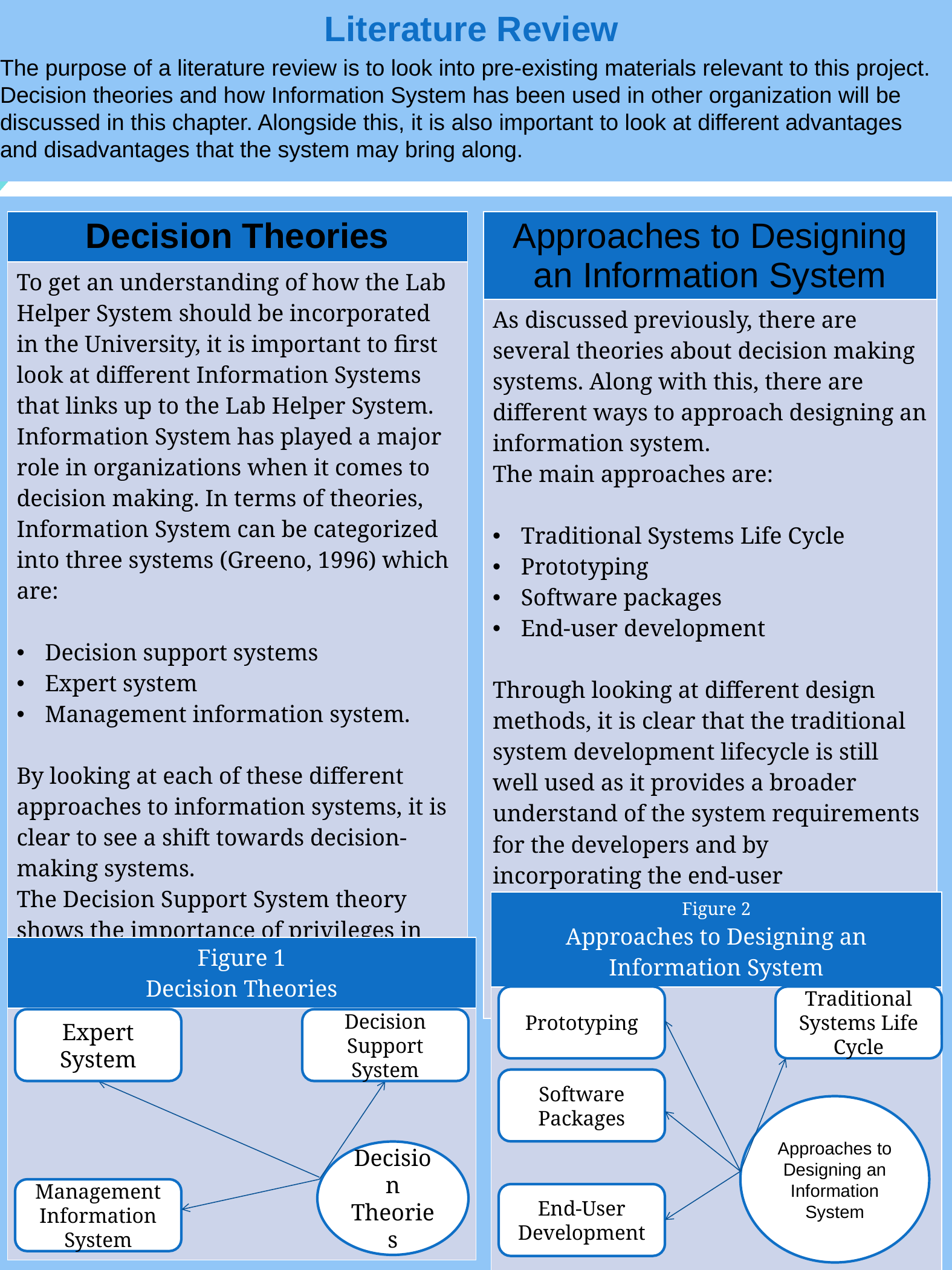

Literature Review
The purpose of a literature review is to look into pre-existing materials relevant to this project. Decision theories and how Information System has been used in other organization will be discussed in this chapter. Alongside this, it is also important to look at different advantages and disadvantages that the system may bring along.

| Decision Theories |
| --- |
| To get an understanding of how the Lab Helper System should be incorporated in the University, it is important to first look at different Information Systems that links up to the Lab Helper System. Information System has played a major role in organizations when it comes to decision making. In terms of theories, Information System can be categorized into three systems (Greeno, 1996) which are: Decision support systems Expert system Management information system. By looking at each of these different approaches to information systems, it is clear to see a shift towards decision-making systems. The Decision Support System theory shows the importance of privileges in the system. Each of these different theories led to different approaches to designing information systems. |
| Approaches to Designing an Information System |
| --- |
| As discussed previously, there are several theories about decision making systems. Along with this, there are different ways to approach designing an information system. The main approaches are: Traditional Systems Life Cycle Prototyping Software packages End-user development Through looking at different design methods, it is clear that the traditional system development lifecycle is still well used as it provides a broader understand of the system requirements for the developers and by incorporating the end-user development approach to get more of the user’s needs and also to be sure of meeting their requirements. |
| Figure 2 Approaches to Designing an Information System |
| --- |
|  |
| Figure 1 Decision Theories |
| --- |
|  |
Prototyping
Traditional Systems Life Cycle
Expert System
Decision Support System
Software Packages
Approaches to Designing an Information System
Decision Theories
Management Information System
End-User Development